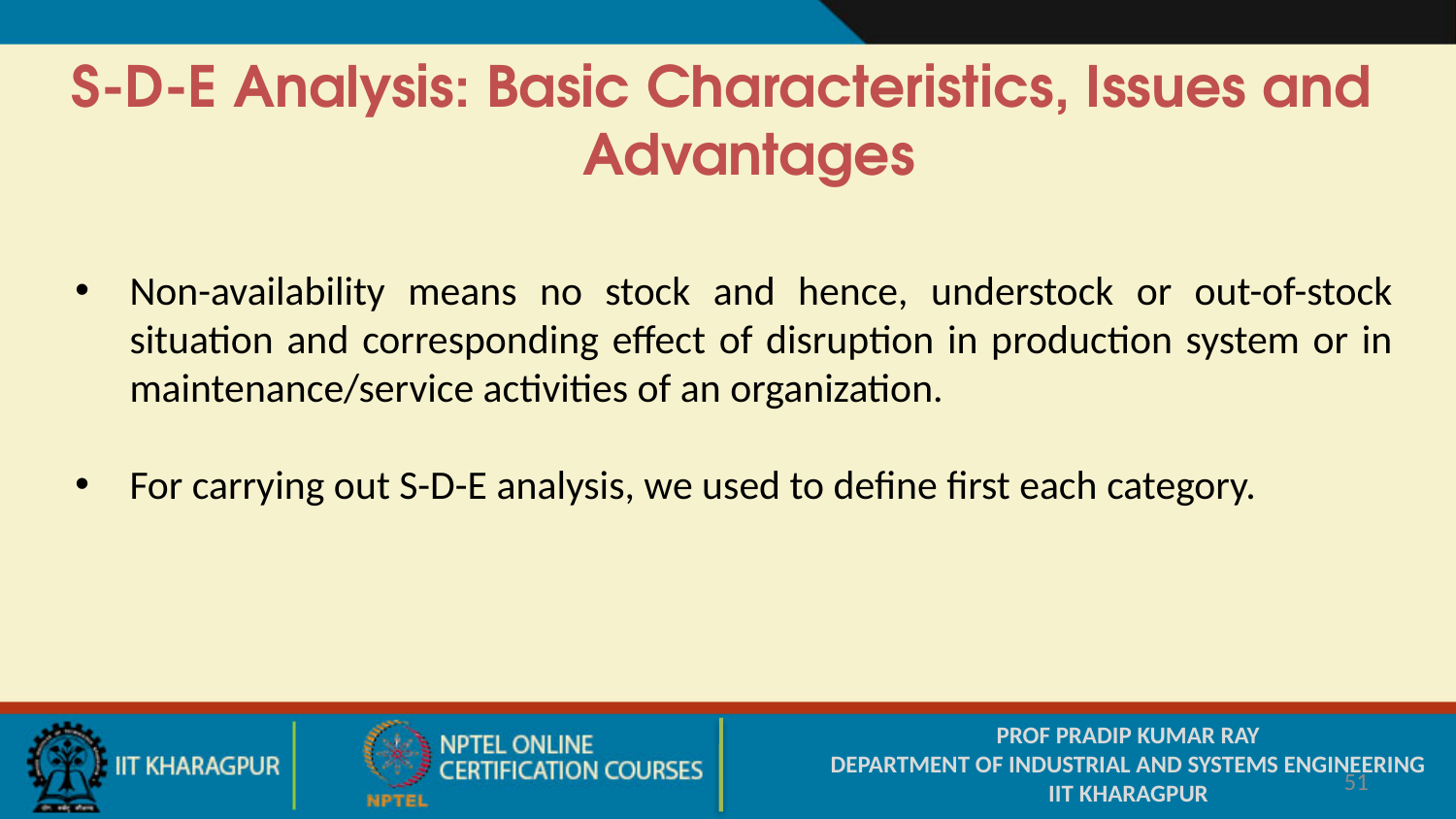

S-D-E Analysis: Basic Characteristics, Issues and Advantages

Non-availability means no stock and hence, understock or out-of-stock situation and corresponding effect of disruption in production system or in maintenance/service activities of an organization.

For carrying out S-D-E analysis, we used to define first each category.

PROF PRADIP KUMAR RAY
DEPARTMENT OF INDUSTRIAL AND SYSTEMS ENGINEERING
IIT KHARAGPUR
51